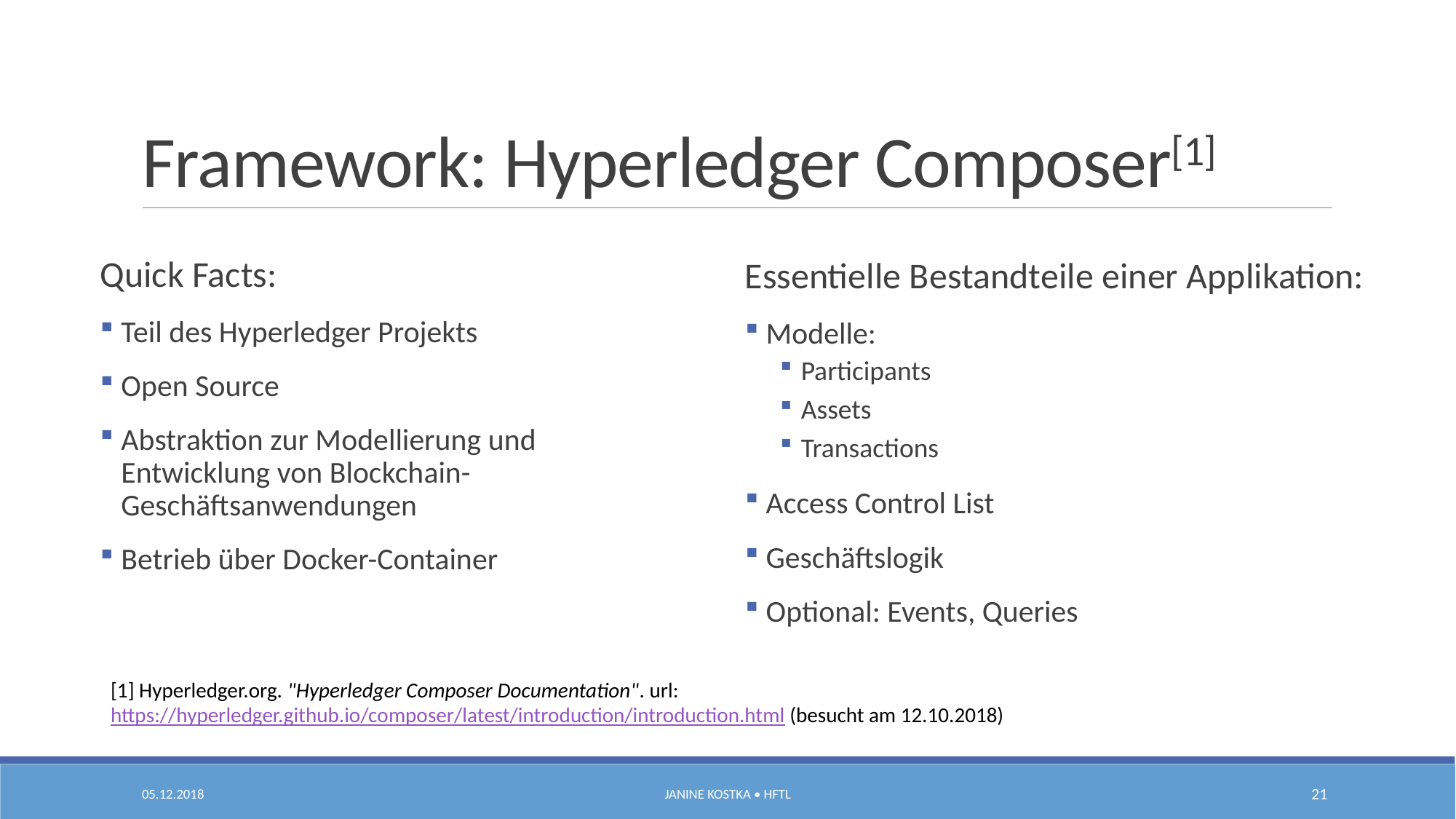

# Framework: Hyperledger Composer[1]

Quick Facts:
Teil des Hyperledger Projekts
Open Source
Abstraktion zur Modellierung und Entwicklung von Blockchain-Geschäftsanwendungen
Betrieb über Docker-Container

Essentielle Bestandteile einer Applikation:
Modelle:
Participants
Assets
Transactions
Access Control List
Geschäftslogik
Optional: Events, Queries

[1] Hyperledger.org. "Hyperledger Composer Documentation". url: https://hyperledger.github.io/composer/latest/introduction/introduction.html (besucht am 12.10.2018)

05.12.2018
Janine Kostka • HfTL
21